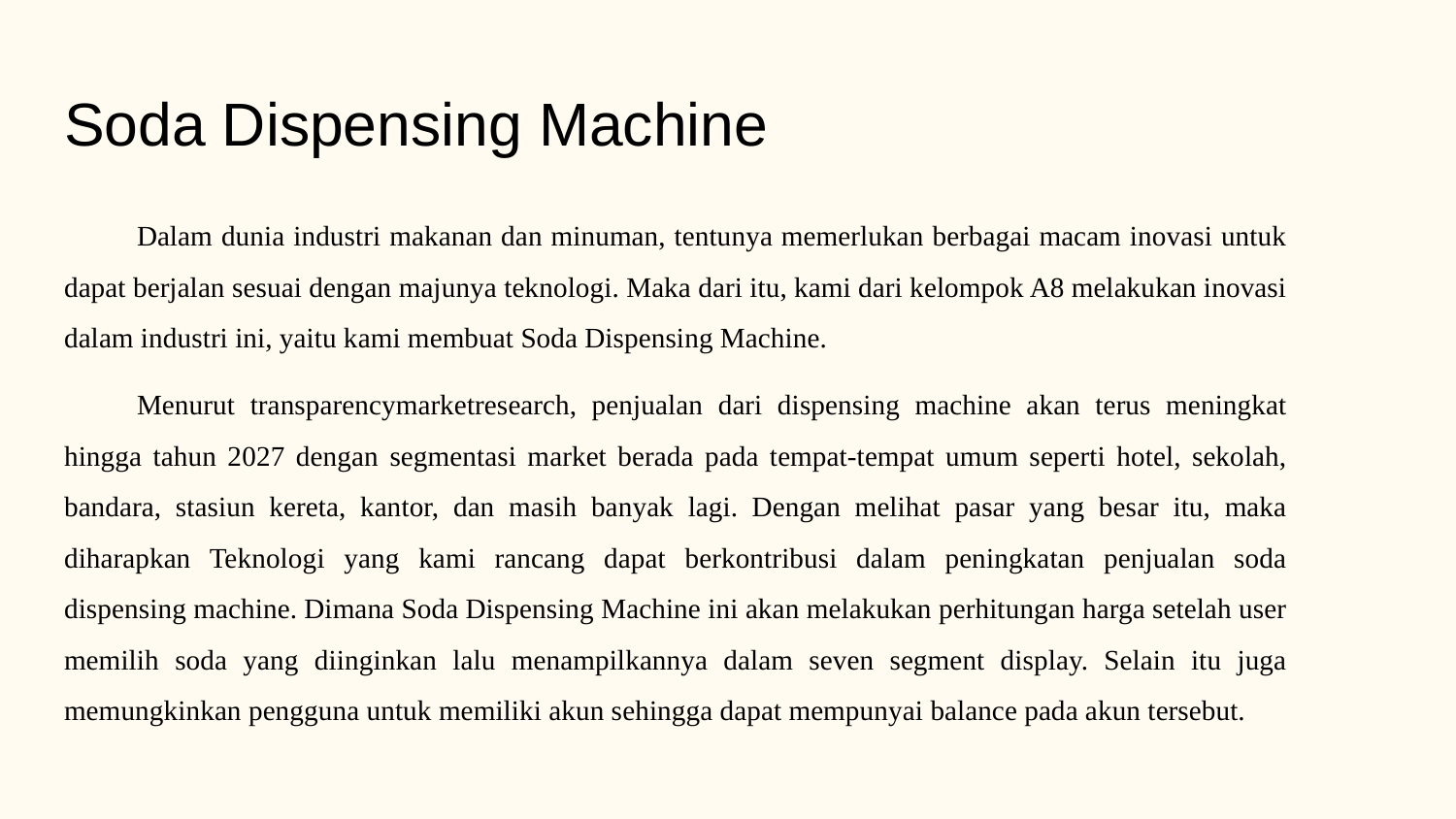

# Soda Dispensing Machine
Dalam dunia industri makanan dan minuman, tentunya memerlukan berbagai macam inovasi untuk dapat berjalan sesuai dengan majunya teknologi. Maka dari itu, kami dari kelompok A8 melakukan inovasi dalam industri ini, yaitu kami membuat Soda Dispensing Machine.
Menurut transparencymarketresearch, penjualan dari dispensing machine akan terus meningkat hingga tahun 2027 dengan segmentasi market berada pada tempat-tempat umum seperti hotel, sekolah, bandara, stasiun kereta, kantor, dan masih banyak lagi. Dengan melihat pasar yang besar itu, maka diharapkan Teknologi yang kami rancang dapat berkontribusi dalam peningkatan penjualan soda dispensing machine. Dimana Soda Dispensing Machine ini akan melakukan perhitungan harga setelah user memilih soda yang diinginkan lalu menampilkannya dalam seven segment display. Selain itu juga memungkinkan pengguna untuk memiliki akun sehingga dapat mempunyai balance pada akun tersebut.